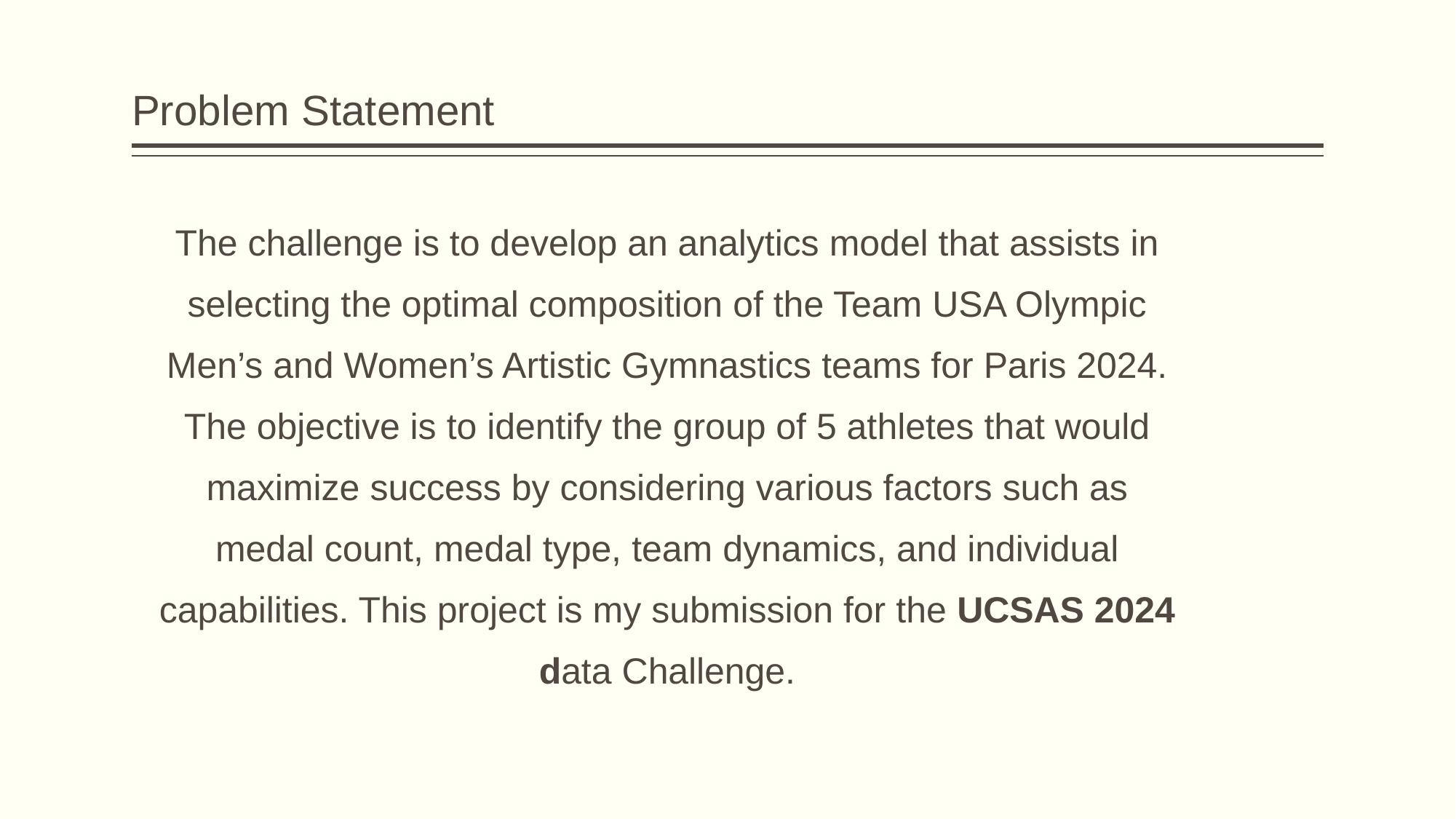

# Problem Statement
The challenge is to develop an analytics model that assists in selecting the optimal composition of the Team USA Olympic Men’s and Women’s Artistic Gymnastics teams for Paris 2024. The objective is to identify the group of 5 athletes that would maximize success by considering various factors such as medal count, medal type, team dynamics, and individual capabilities. This project is my submission for the UCSAS 2024 data Challenge.